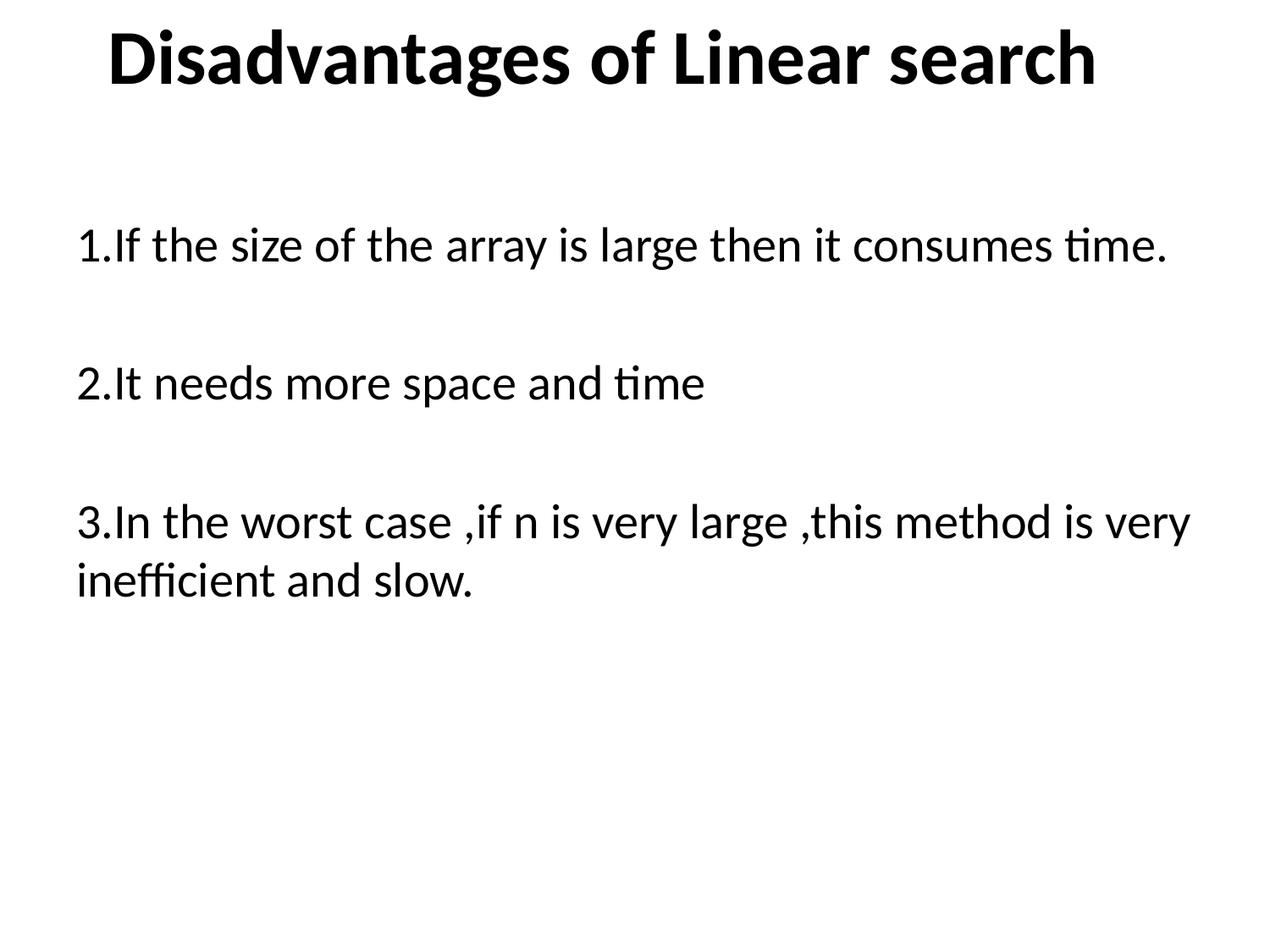

# Disadvantages of Linear search

1.If the size of the array is large then it consumes time.

2.It needs more space and time

3.In the worst case ,if n is very large ,this method is very inefficient and slow.